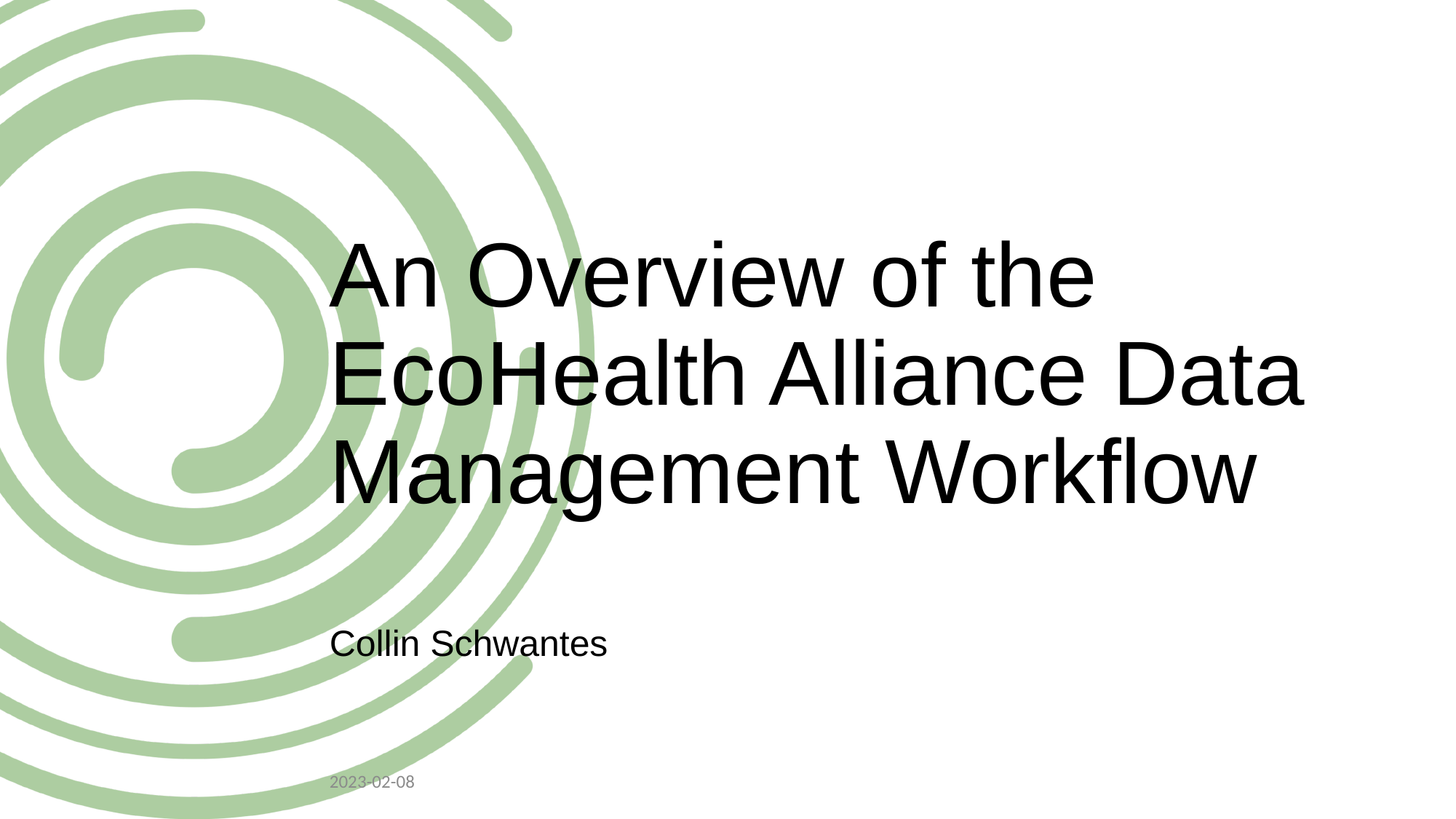

# An Overview of the EcoHealth Alliance Data Management Workflow
Collin Schwantes
2023-02-08